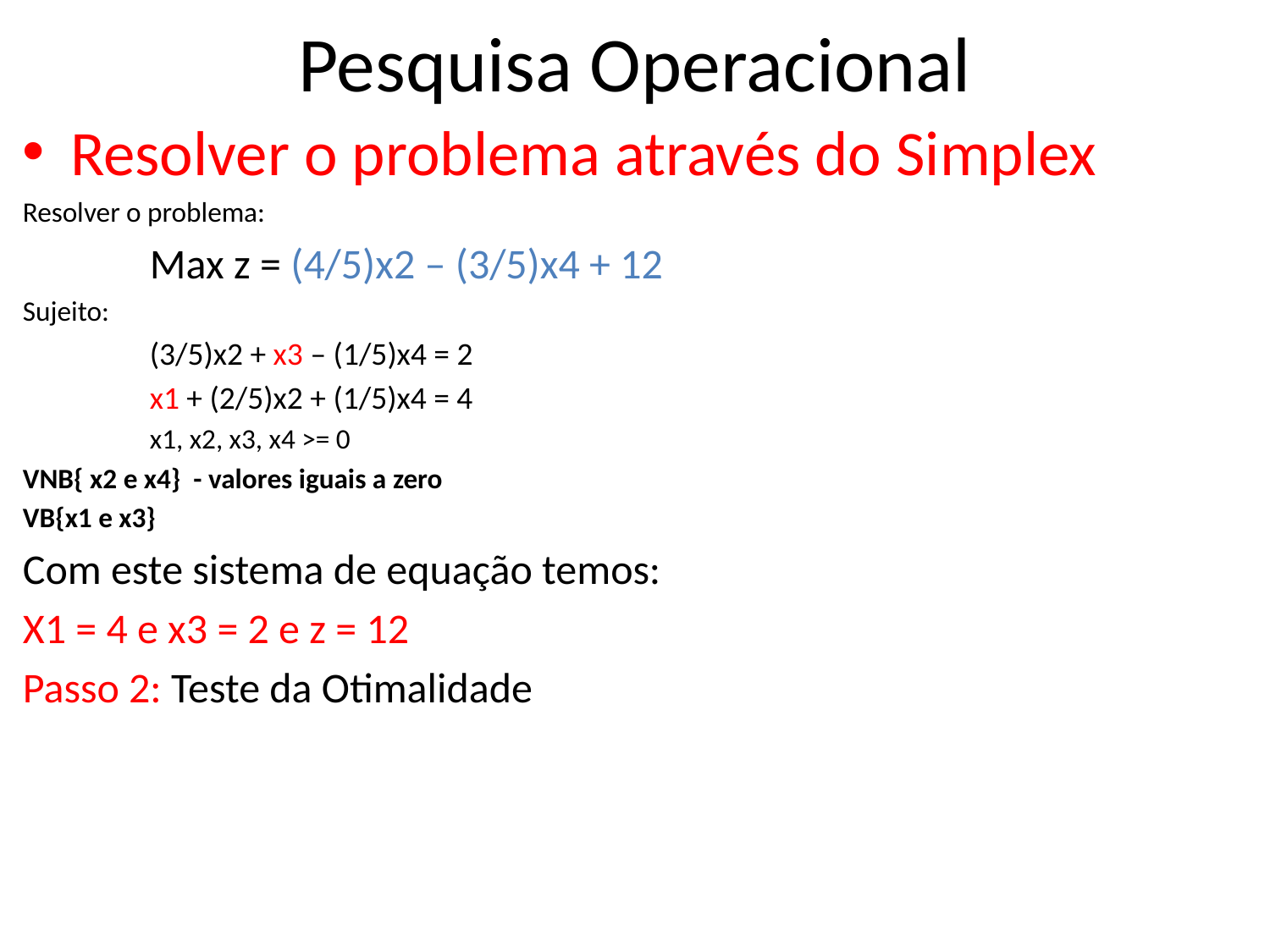

# Pesquisa Operacional
Resolver o problema através do Simplex
Resolver o problema:
	Max z = (4/5)x2 – (3/5)x4 + 12
Sujeito:
	(3/5)x2 + x3 – (1/5)x4 = 2
	x1 + (2/5)x2 + (1/5)x4 = 4
	x1, x2, x3, x4 >= 0
VNB{ x2 e x4}  - valores iguais a zero
VB{x1 e x3}
Com este sistema de equação temos:
X1 = 4 e x3 = 2 e z = 12
Passo 2: Teste da Otimalidade